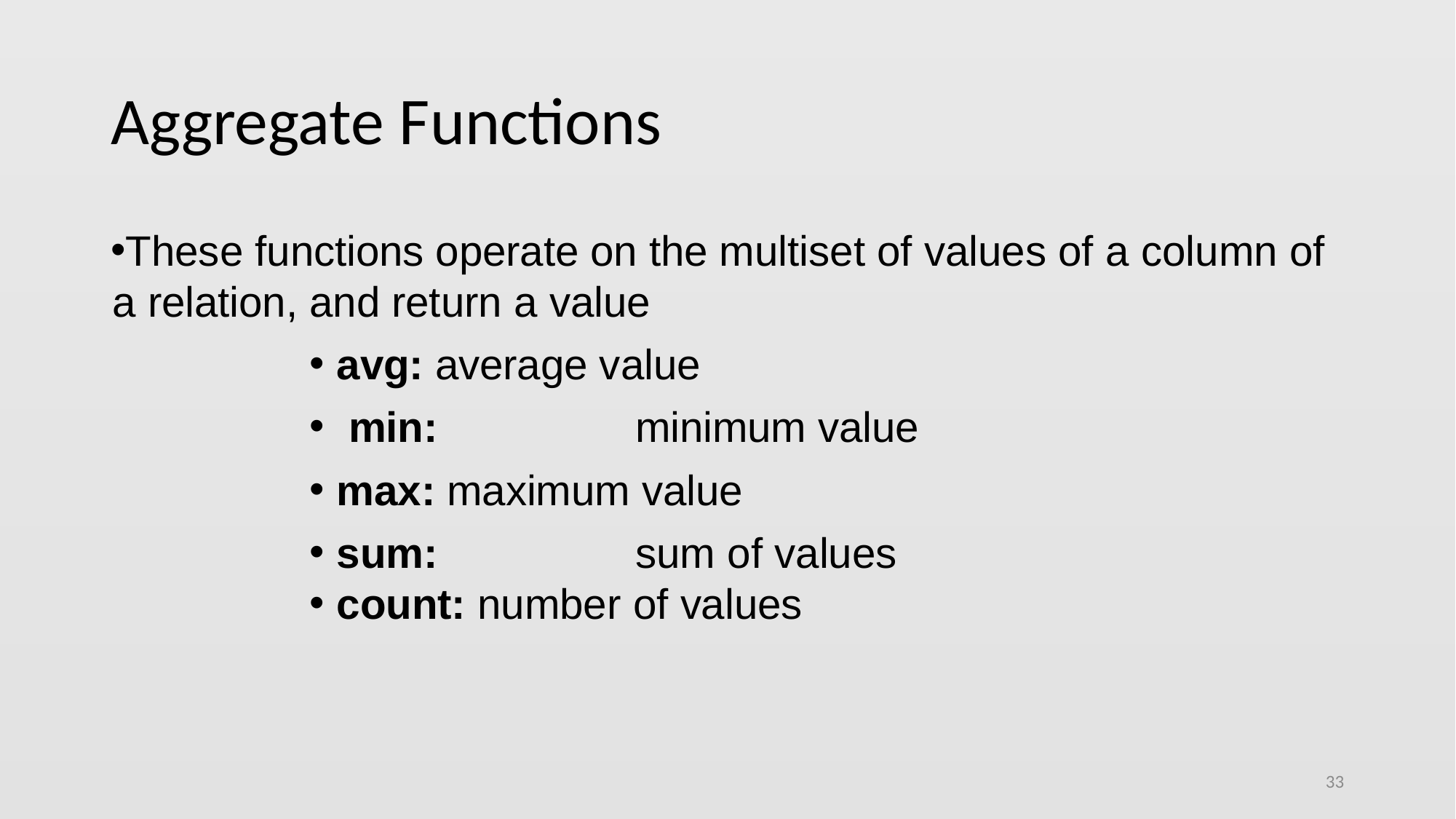

# Aggregate Functions
These functions operate on the multiset of values of a column of  a relation, and return a value
avg: average value
 min:	minimum value
max: maximum value
sum:	sum of values
count: number of values
33